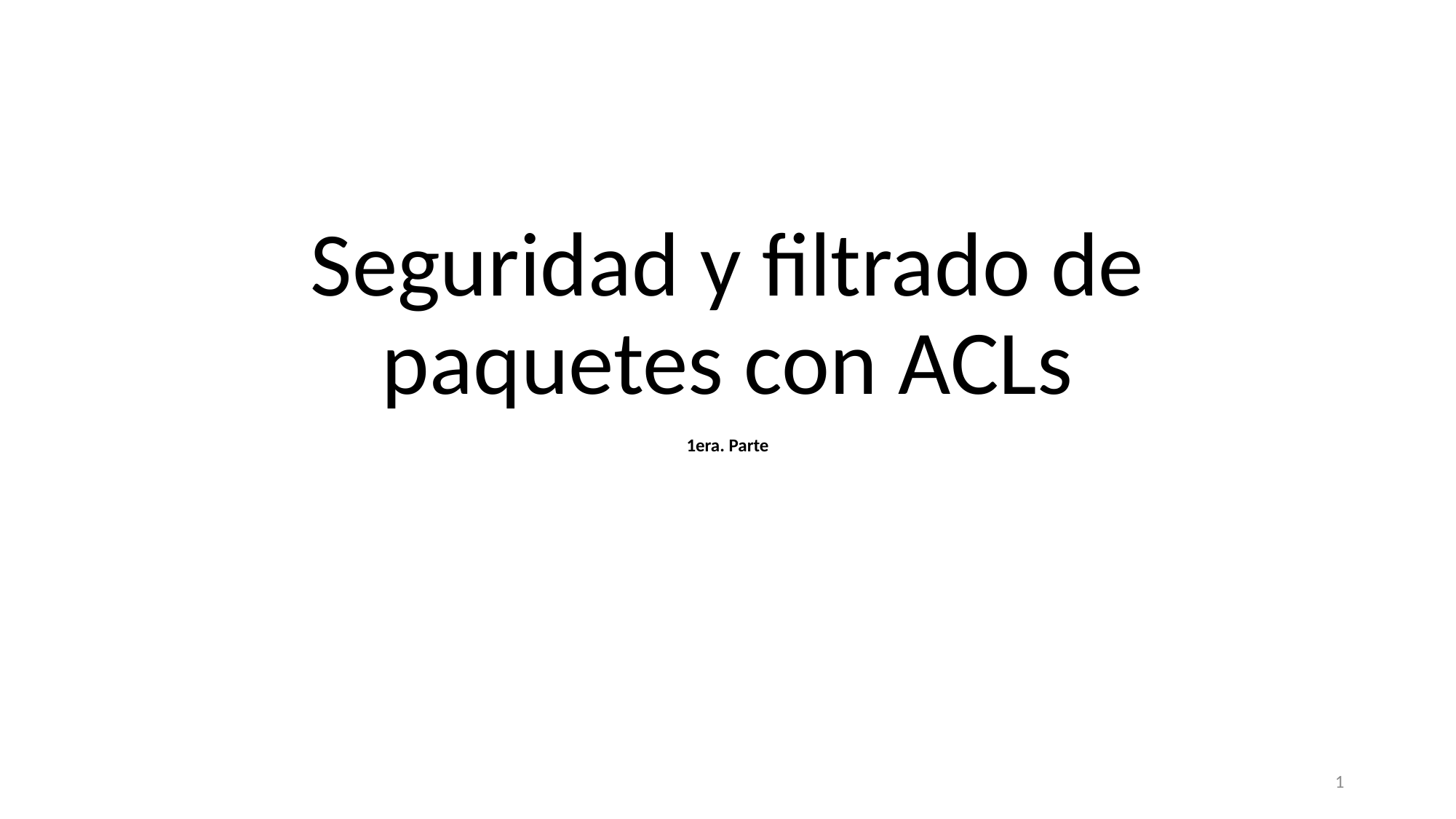

# Seguridad y filtrado de paquetes con ACLs
1era. Parte
1